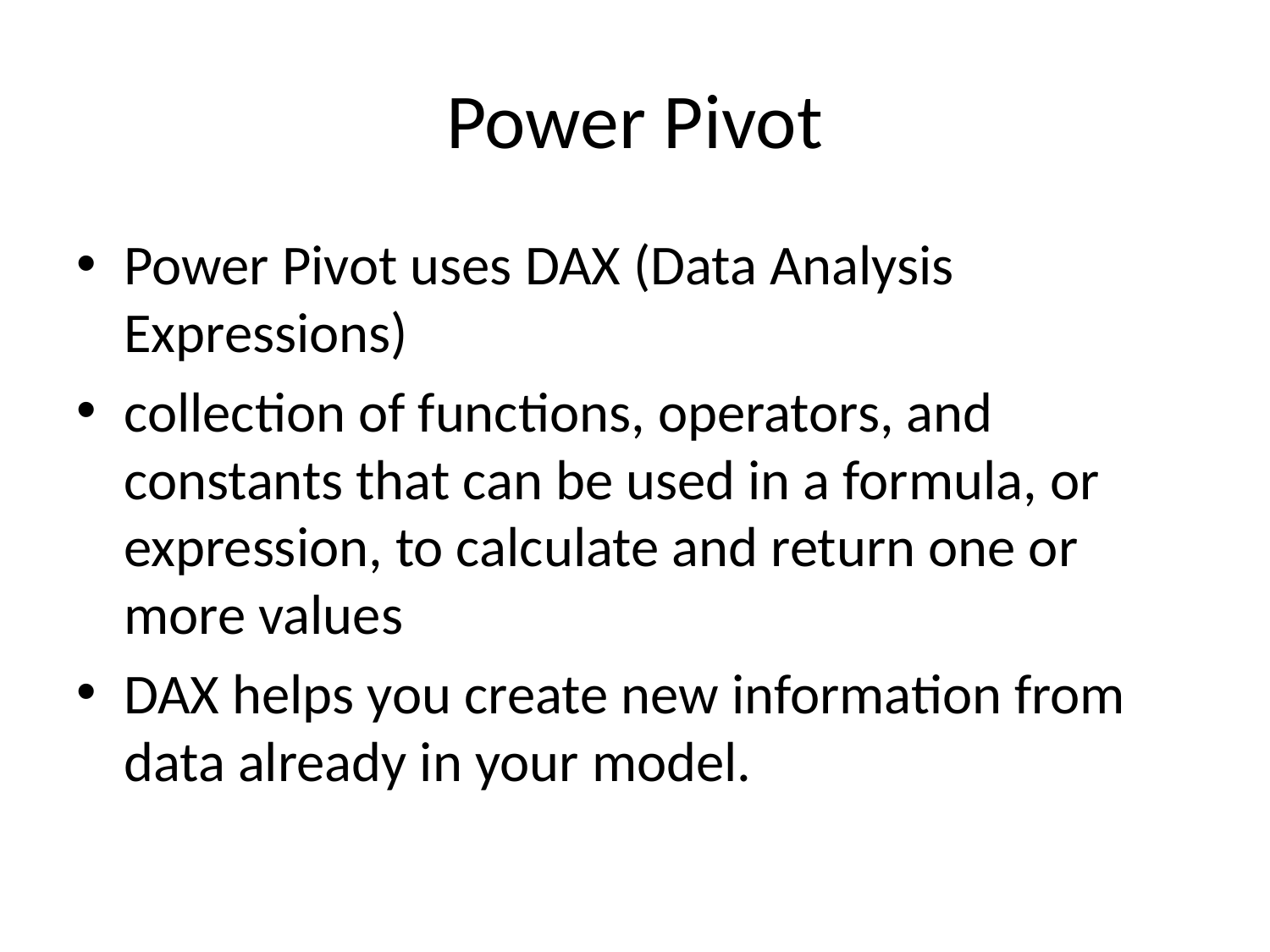

# Power Pivot
Power Pivot uses DAX (Data Analysis Expressions)
collection of functions, operators, and constants that can be used in a formula, or expression, to calculate and return one or more values
DAX helps you create new information from data already in your model.